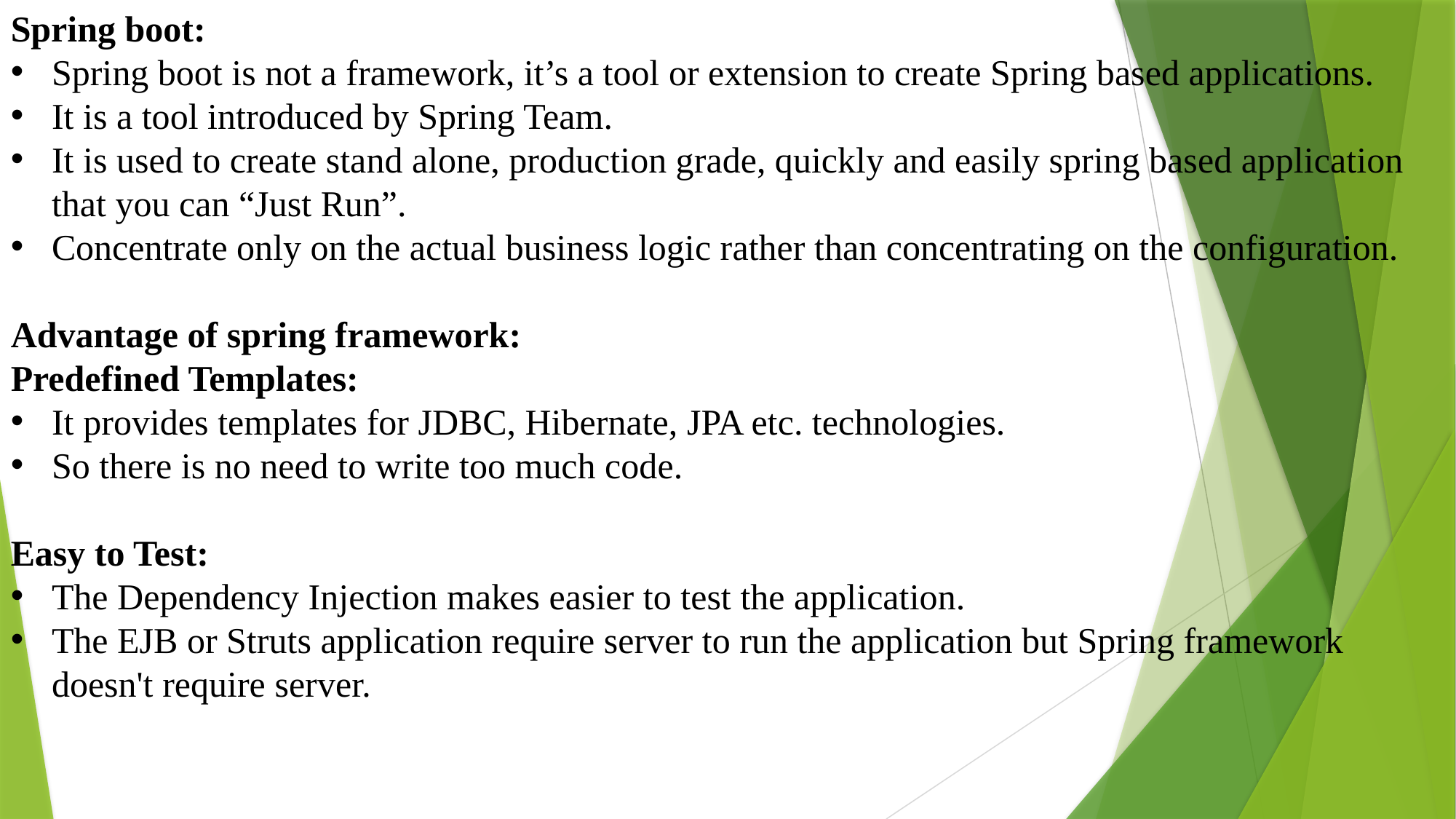

Spring boot:
Spring boot is not a framework, it’s a tool or extension to create Spring based applications.
It is a tool introduced by Spring Team.
It is used to create stand alone, production grade, quickly and easily spring based application that you can “Just Run”.
Concentrate only on the actual business logic rather than concentrating on the configuration.

Advantage of spring framework:
Predefined Templates:
It provides templates for JDBC, Hibernate, JPA etc. technologies.
So there is no need to write too much code.

Easy to Test:
The Dependency Injection makes easier to test the application.
The EJB or Struts application require server to run the application but Spring framework doesn't require server.